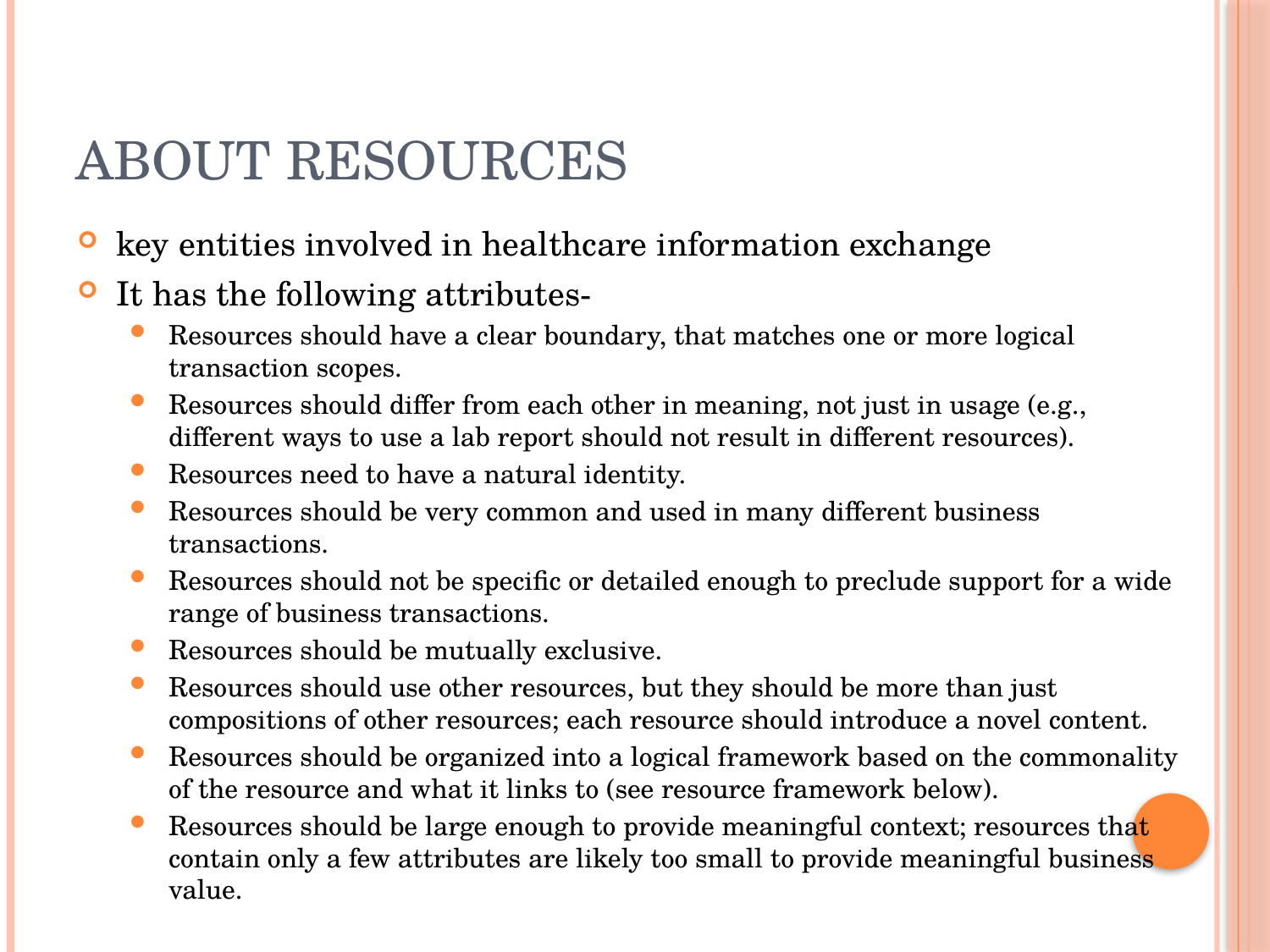

# About Resources
key entities involved in healthcare information exchange
It has the following attributes-
Resources should have a clear boundary, that matches one or more logical transaction scopes.
Resources should differ from each other in meaning, not just in usage (e.g., different ways to use a lab report should not result in different resources).
Resources need to have a natural identity.
Resources should be very common and used in many different business transactions.
Resources should not be specific or detailed enough to preclude support for a wide range of business transactions.
Resources should be mutually exclusive.
Resources should use other resources, but they should be more than just compositions of other resources; each resource should introduce a novel content.
Resources should be organized into a logical framework based on the commonality of the resource and what it links to (see resource framework below).
Resources should be large enough to provide meaningful context; resources that contain only a few attributes are likely too small to provide meaningful business value.